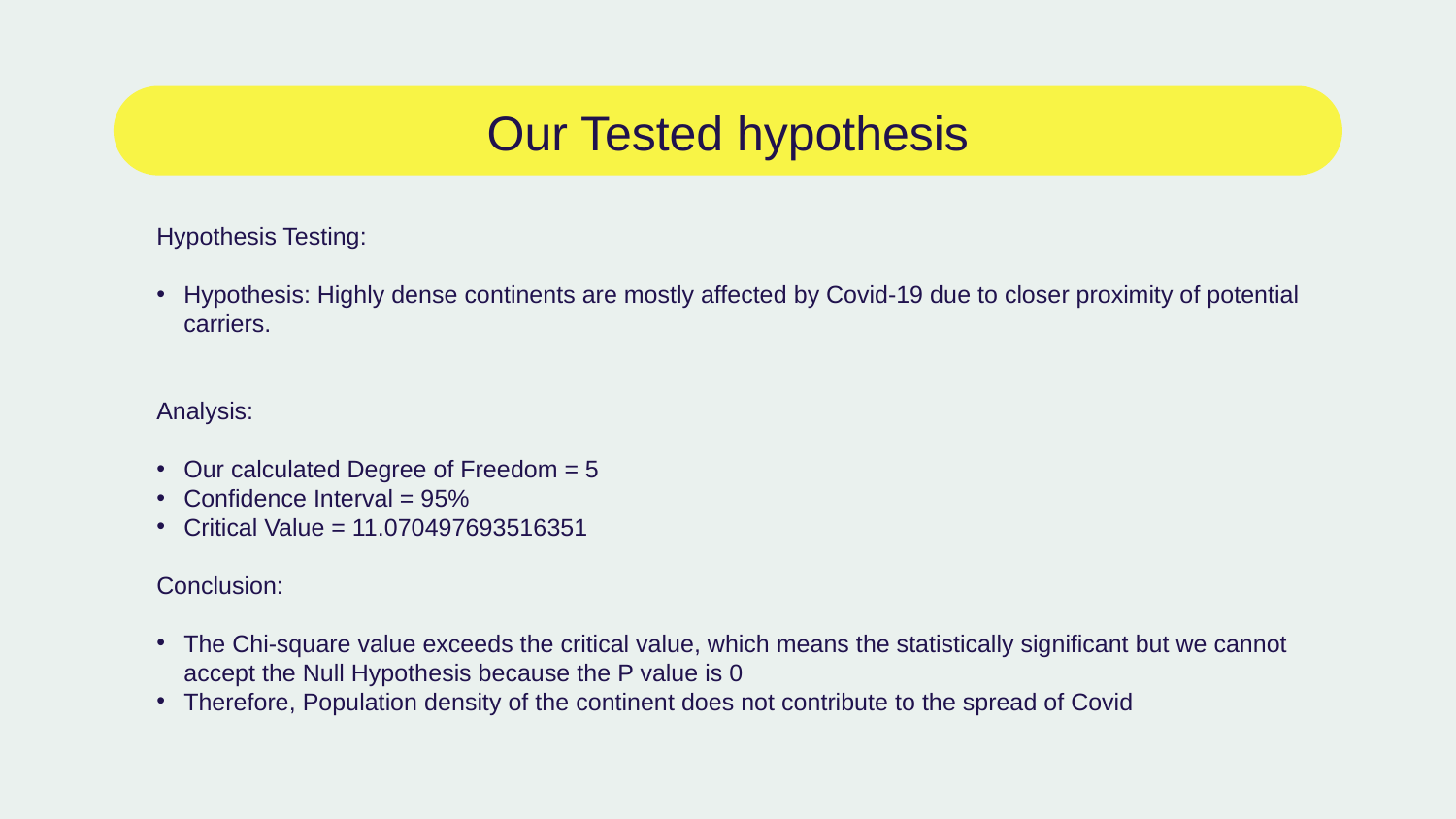

# Our Tested hypothesis
Hypothesis Testing:

Hypothesis: Highly dense continents are mostly affected by Covid-19 due to closer proximity of potential carriers.

Analysis:

Our calculated Degree of Freedom = 5
Confidence Interval = 95%
Critical Value = 11.070497693516351

Conclusion:

The Chi-square value exceeds the critical value, which means the statistically significant but we cannot accept the Null Hypothesis because the P value is 0
Therefore, Population density of the continent does not contribute to the spread of Covid